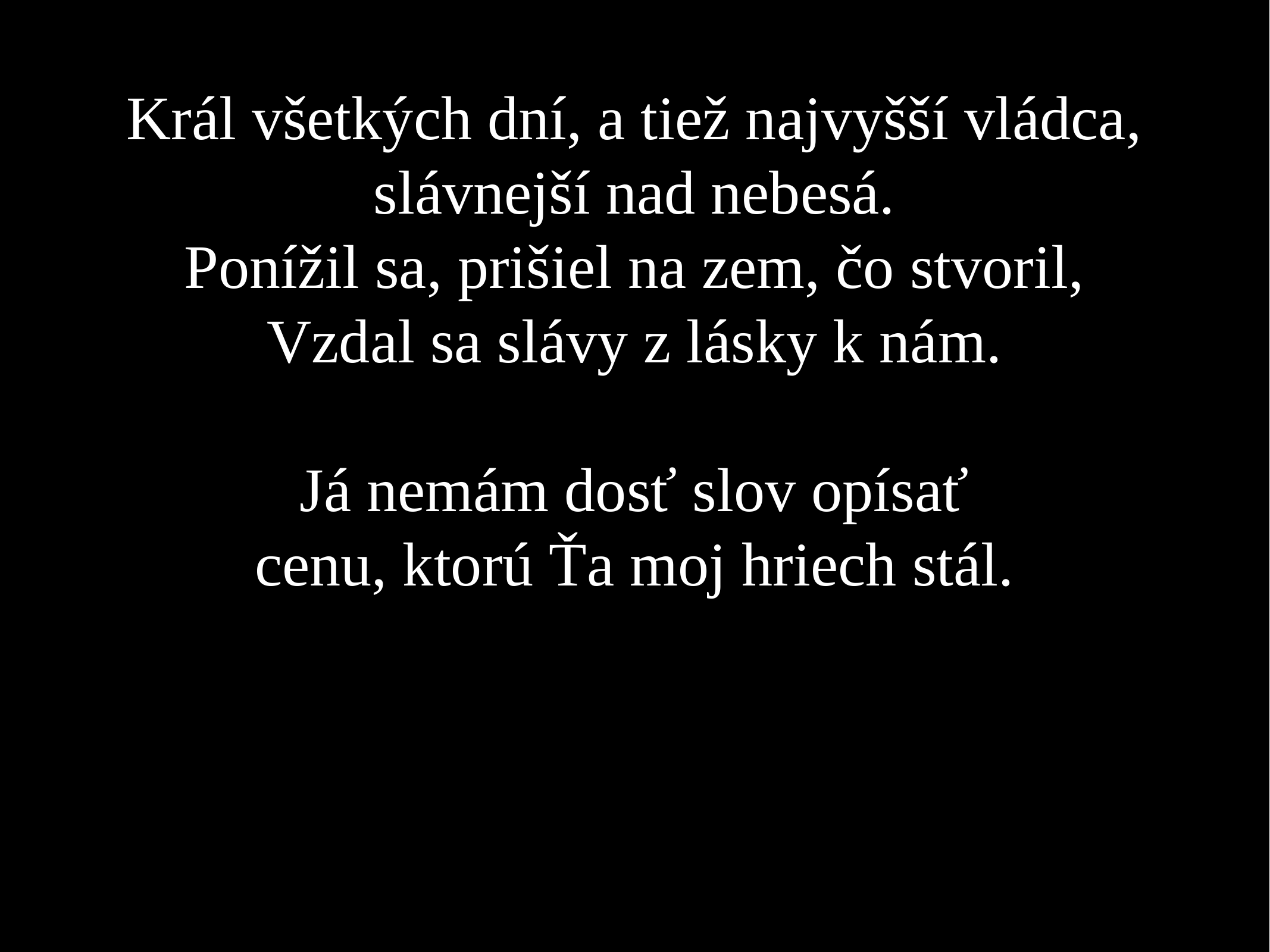

Král všetkých dní, a tiež najvyšší vládca,
slávnejší nad nebesá.
Ponížil sa, prišiel na zem, čo stvoril,
Vzdal sa slávy z lásky k nám.

Já nemám dosť slov opísať
cenu, ktorú Ťa moj hriech stál.